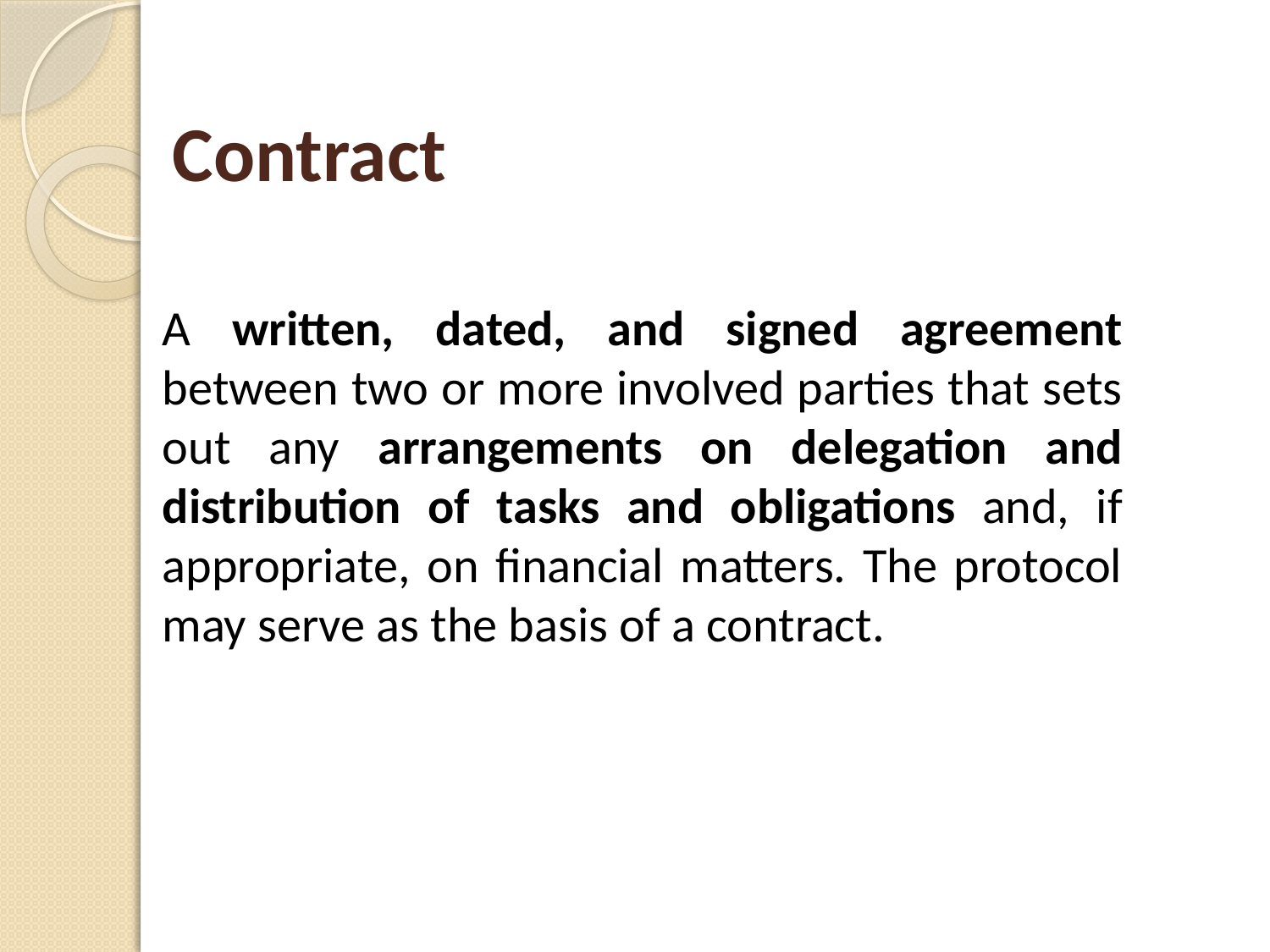

Contract
A written, dated, and signed agreement between two or more involved parties that sets out any arrangements on delegation and distribution of tasks and obligations and, if appropriate, on financial matters. The protocol may serve as the basis of a contract.